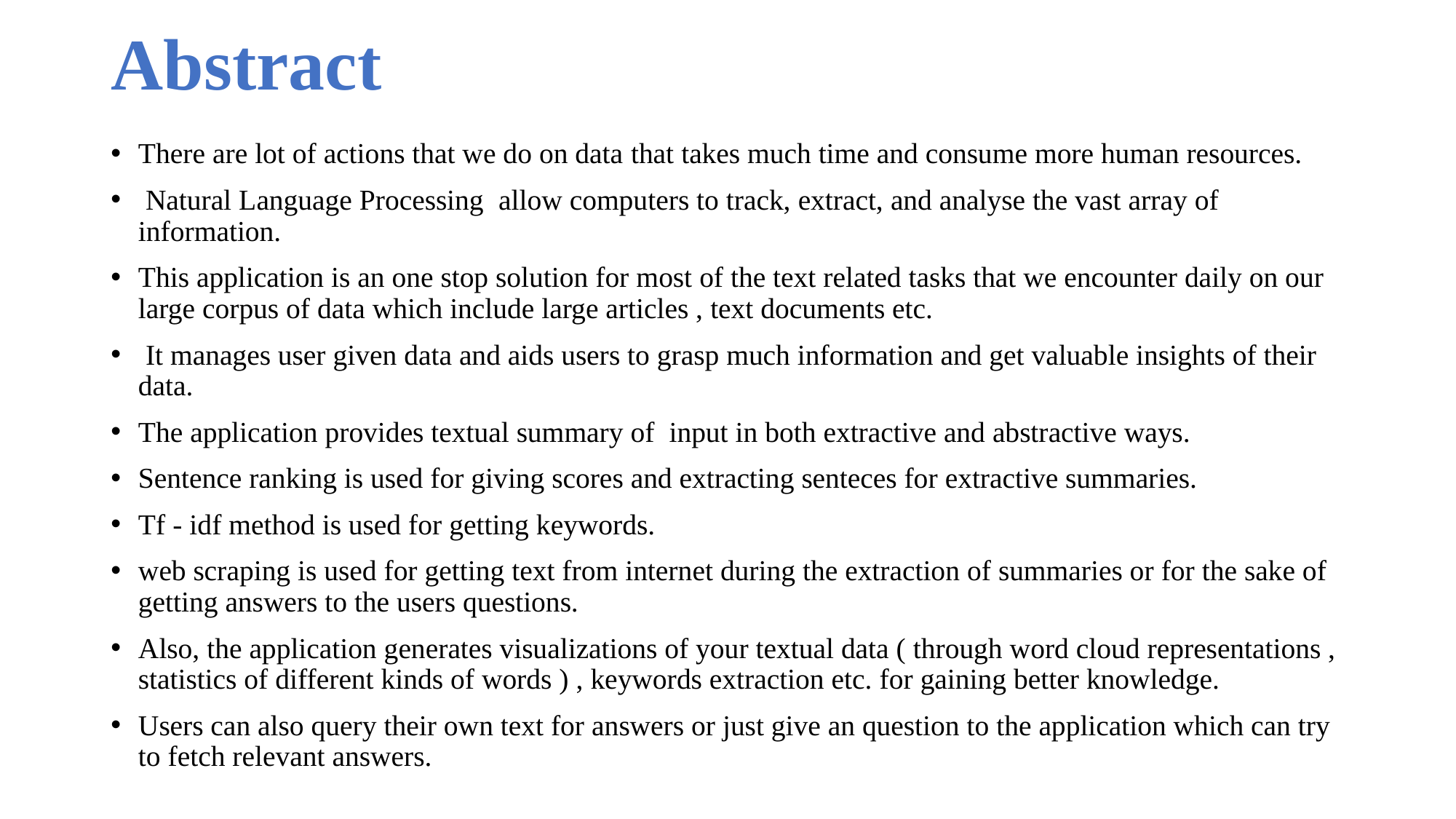

# Abstract
There are lot of actions that we do on data that takes much time and consume more human resources.
 Natural Language Processing  allow computers to track, extract, and analyse the vast array of information.
This application is an one stop solution for most of the text related tasks that we encounter daily on our large corpus of data which include large articles , text documents etc.
 It manages user given data and aids users to grasp much information and get valuable insights of their data.
The application provides textual summary of  input in both extractive and abstractive ways.
Sentence ranking is used for giving scores and extracting senteces for extractive summaries.
Tf - idf method is used for getting keywords.
web scraping is used for getting text from internet during the extraction of summaries or for the sake of getting answers to the users questions.
Also, the application generates visualizations of your textual data ( through word cloud representations , statistics of different kinds of words ) , keywords extraction etc. for gaining better knowledge.
Users can also query their own text for answers or just give an question to the application which can try to fetch relevant answers.